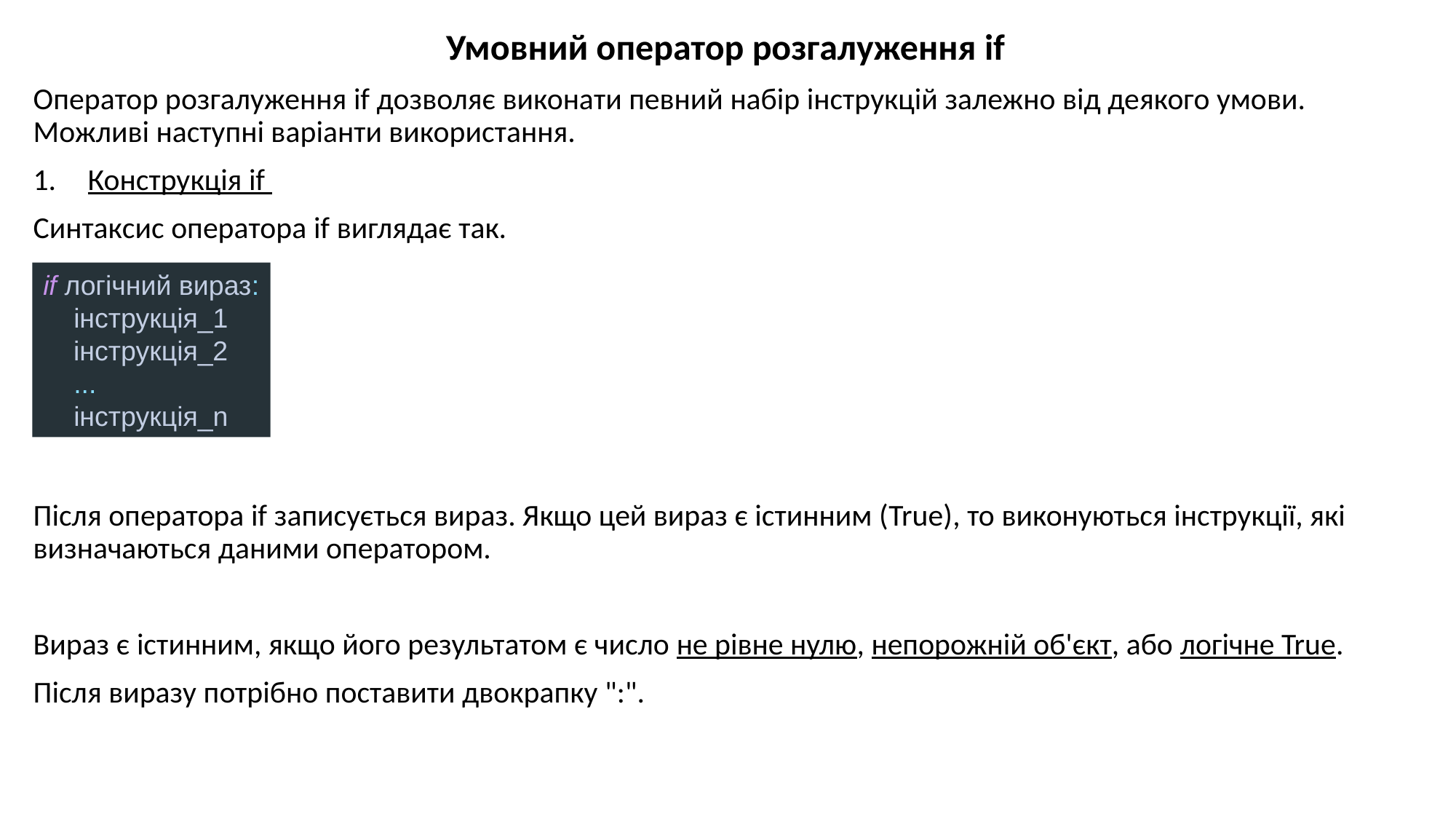

Умовний оператор розгалуження if
Оператор розгалуження if дозволяє виконати певний набір інструкцій залежно від деякого умови. Можливі наступні варіанти використання.
Конструкція if
Синтаксис оператора if виглядає так.

Після оператора if записується вираз. Якщо цей вираз є істинним (True), то виконуються інструкції, які визначаються даними оператором.

Вираз є істинним, якщо його результатом є число не рівне нулю, непорожній об'єкт, або логічне True.
Після виразу потрібно поставити двокрапку ":".

if логічний вираз:
    інструкція_1
    інструкція_2
    ...
    інструкція_n